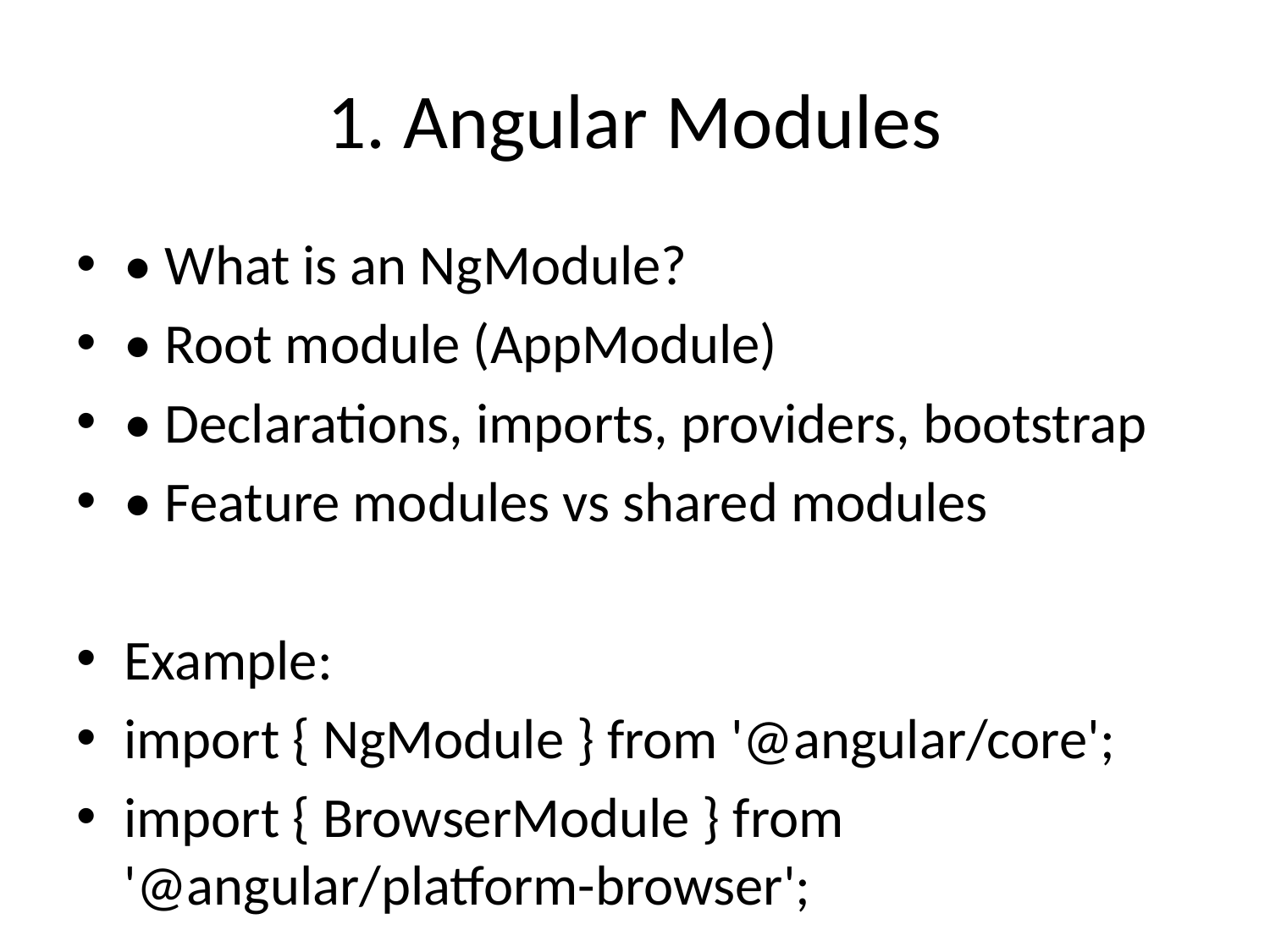

# 1. Angular Modules
• What is an NgModule?
• Root module (AppModule)
• Declarations, imports, providers, bootstrap
• Feature modules vs shared modules

Example:
import { NgModule } from '@angular/core';
import { BrowserModule } from '@angular/platform-browser';

@NgModule({
  declarations: [AppComponent],
  imports: [BrowserModule],
  providers: [],
  bootstrap: [AppComponent]
})
export class AppModule { }